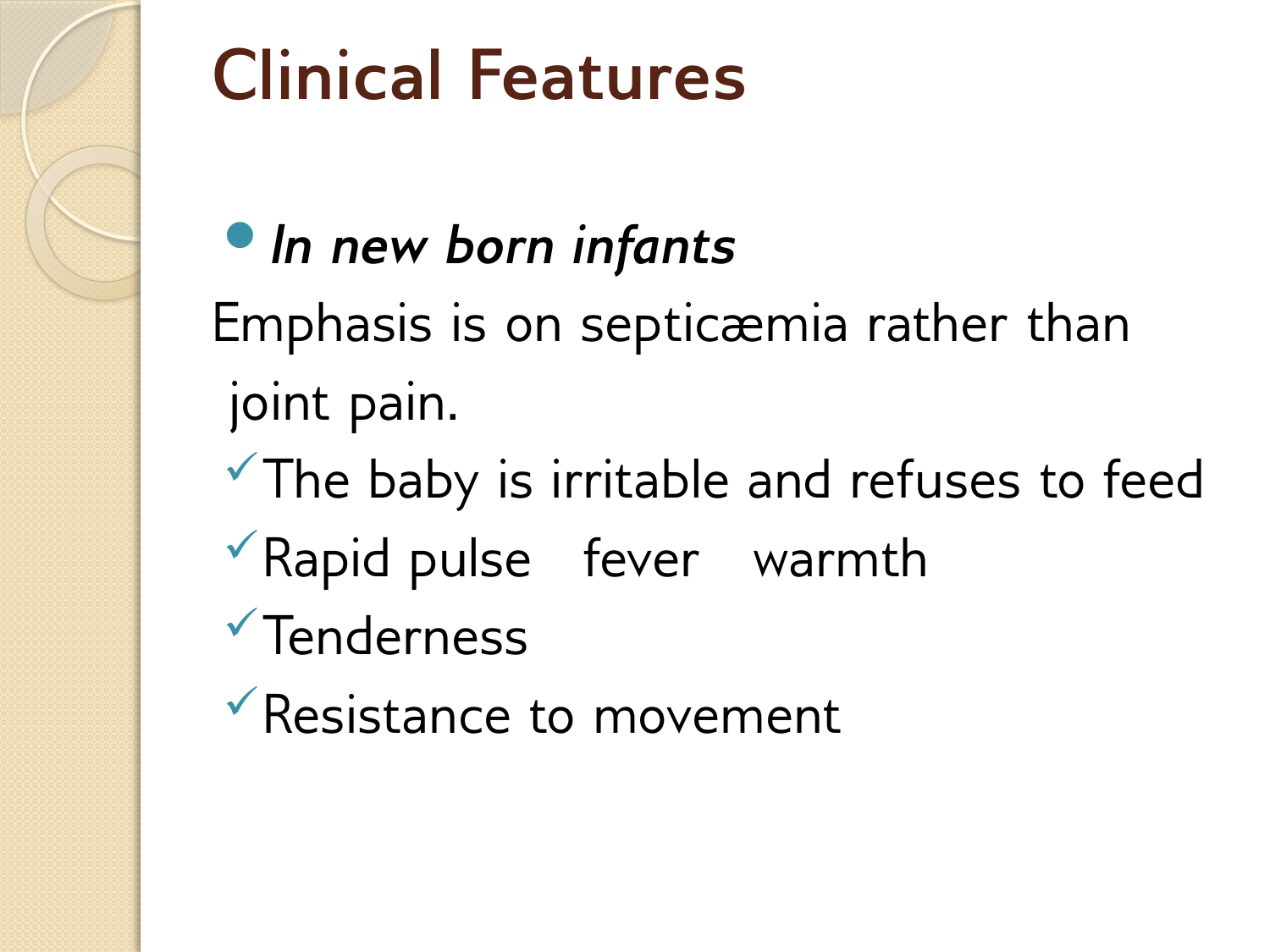

# Clinical Features
In new born infants
Emphasis is on septicaemia rather than
 joint pain.
The baby is irritable and refuses to feed
Rapid pulse   fever   warmth
Tenderness
Resistance to movement